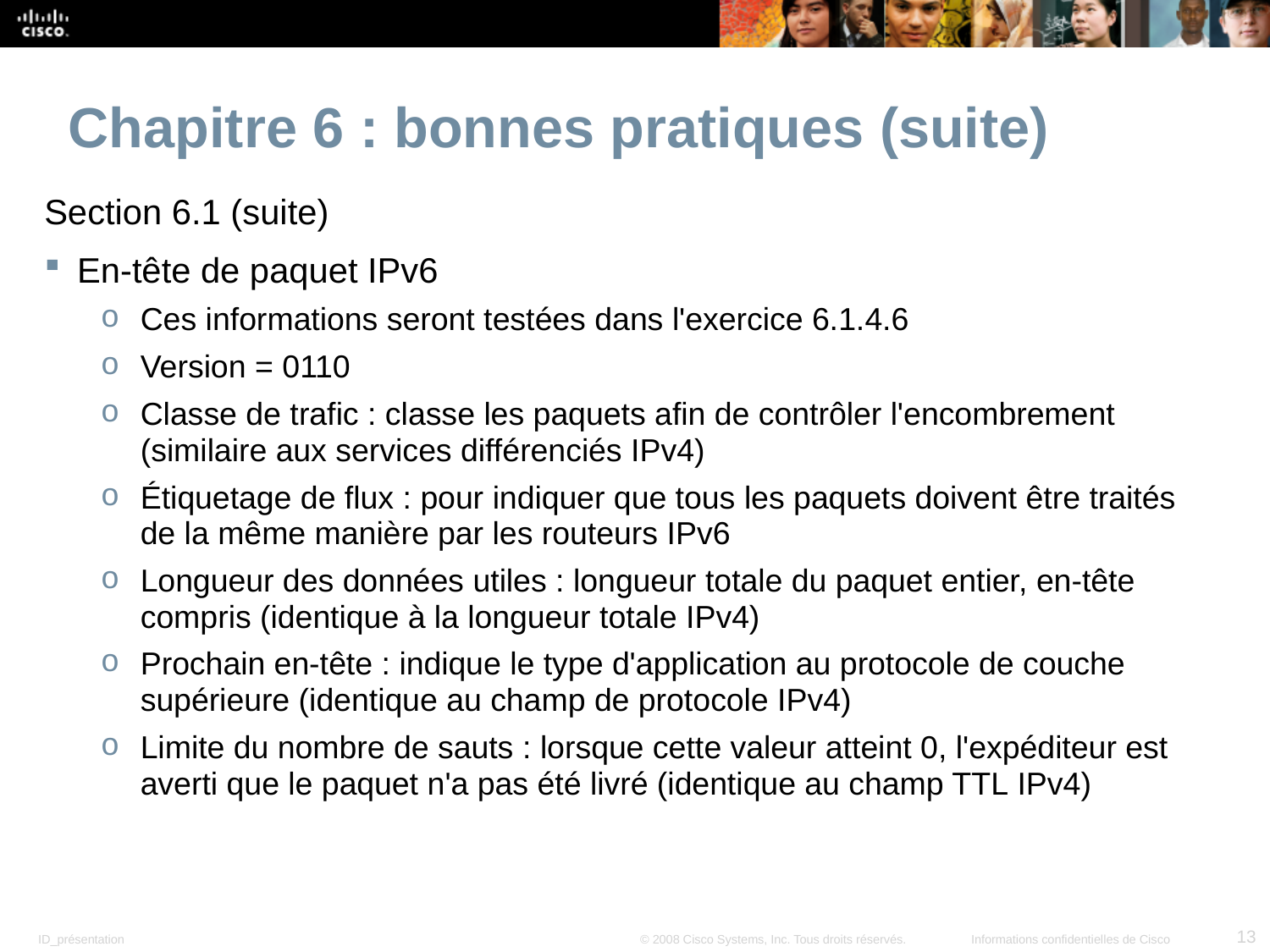

Chapitre 6 : bonnes pratiques (suite)
Section 6.1 (suite)
En-tête de paquet IPv6
Ces informations seront testées dans l'exercice 6.1.4.6
Version = 0110
Classe de trafic : classe les paquets afin de contrôler l'encombrement (similaire aux services différenciés IPv4)
Étiquetage de flux : pour indiquer que tous les paquets doivent être traités de la même manière par les routeurs IPv6
Longueur des données utiles : longueur totale du paquet entier, en-tête compris (identique à la longueur totale IPv4)
Prochain en-tête : indique le type d'application au protocole de couche supérieure (identique au champ de protocole IPv4)
Limite du nombre de sauts : lorsque cette valeur atteint 0, l'expéditeur est averti que le paquet n'a pas été livré (identique au champ TTL IPv4)